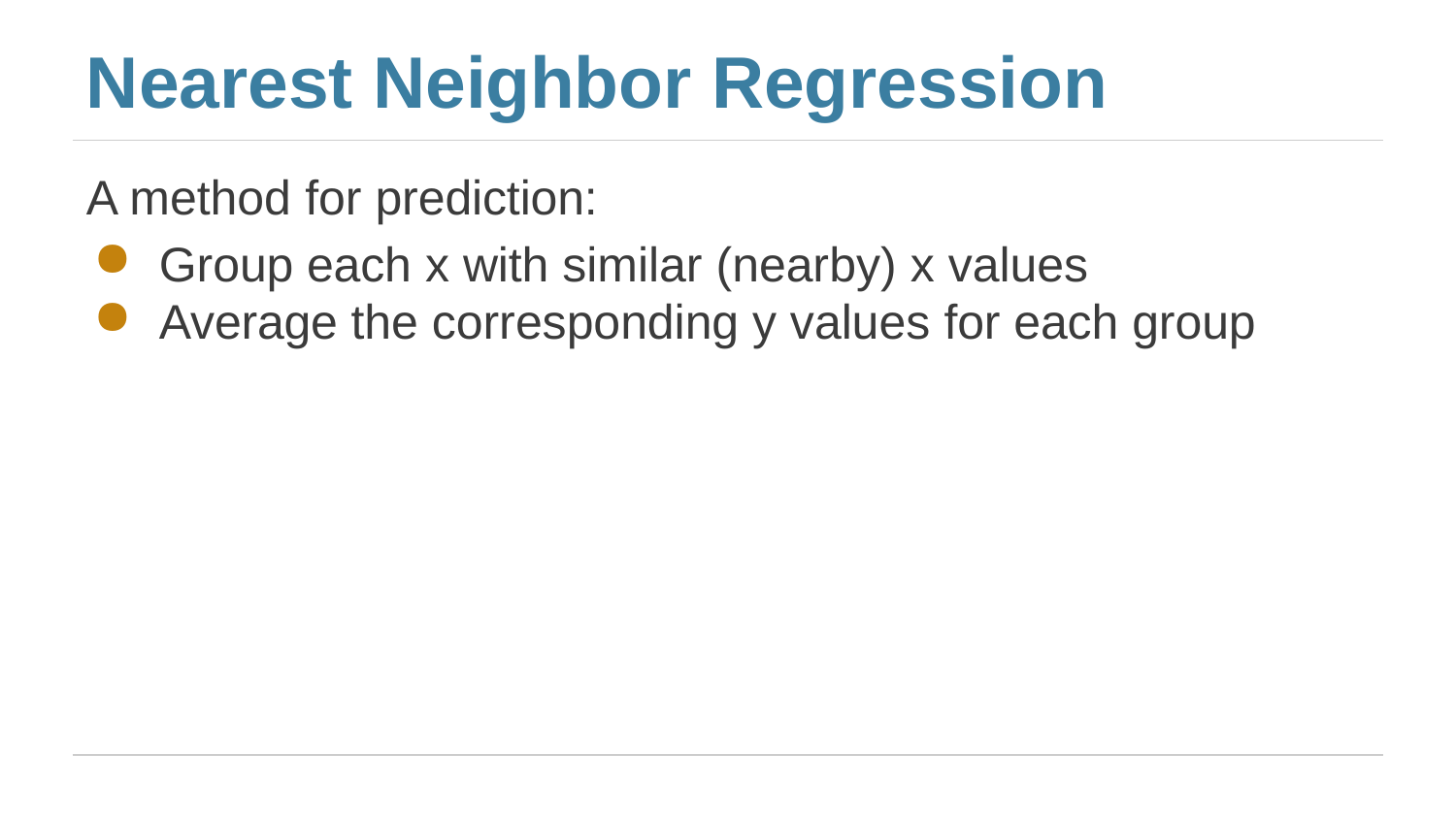

# Nearest Neighbor Regression
A method for prediction:
Group each x with similar (nearby) x values
Average the corresponding y values for each group